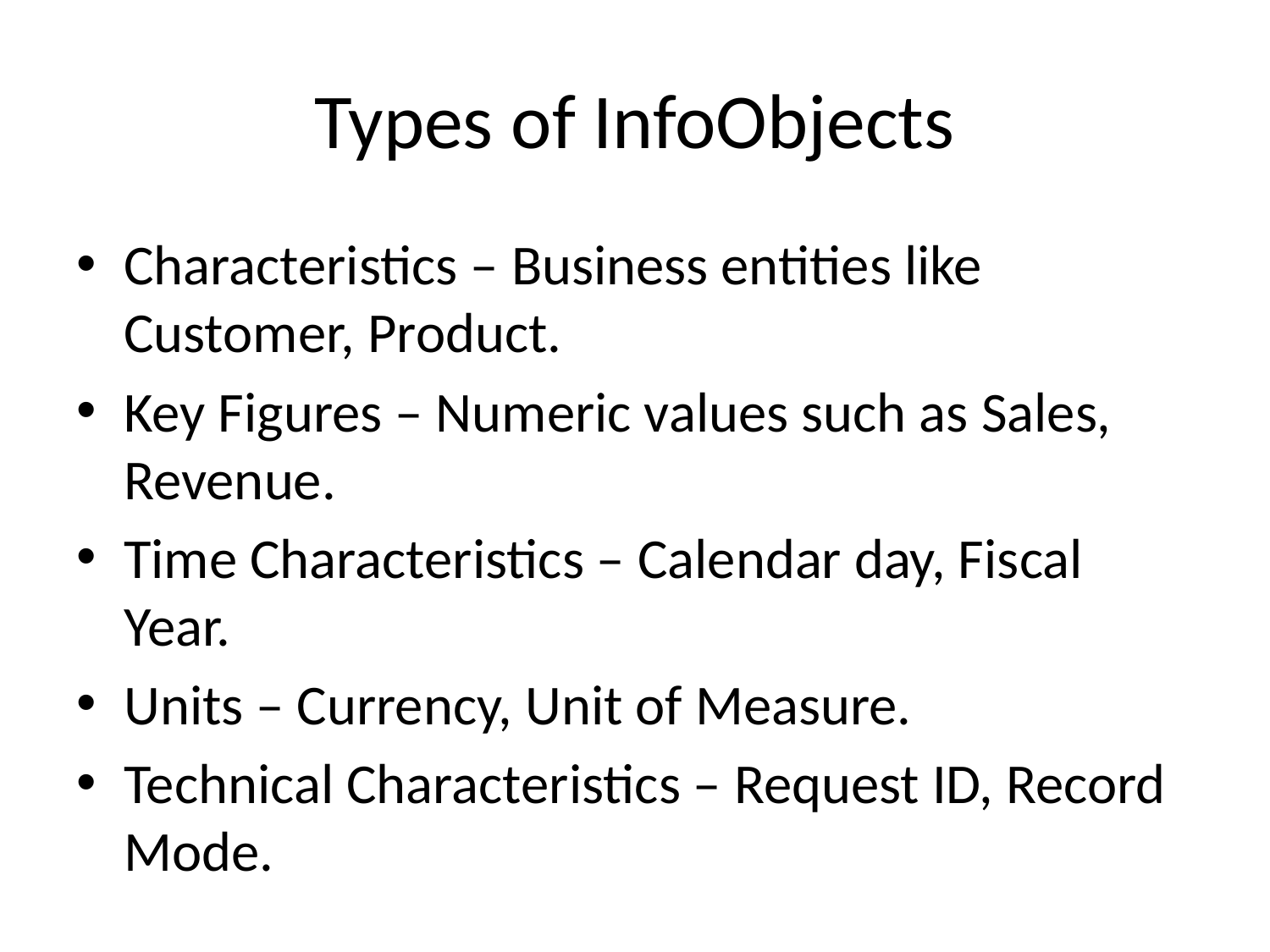

# Types of InfoObjects
Characteristics – Business entities like Customer, Product.
Key Figures – Numeric values such as Sales, Revenue.
Time Characteristics – Calendar day, Fiscal Year.
Units – Currency, Unit of Measure.
Technical Characteristics – Request ID, Record Mode.